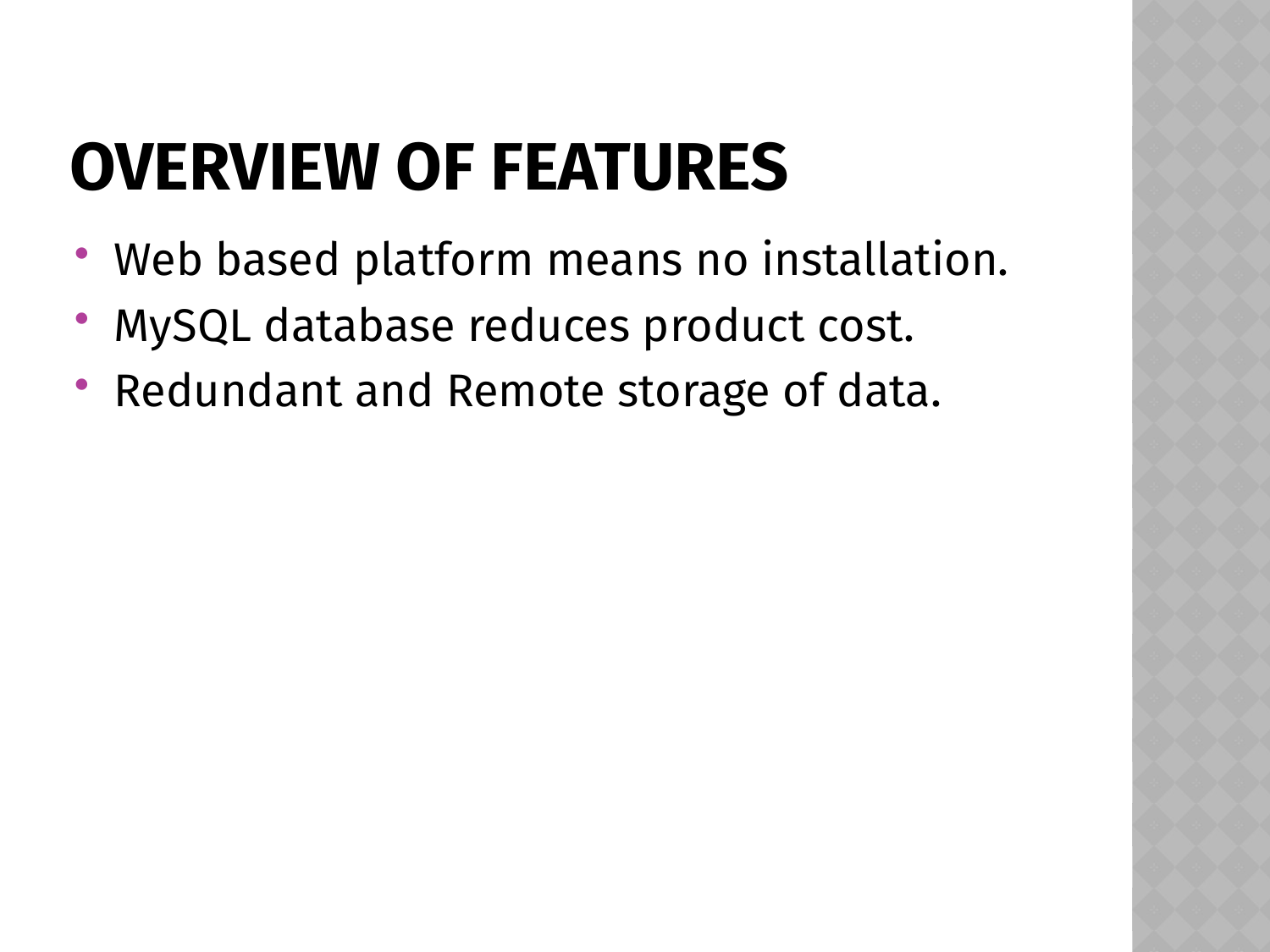

# Overview of features
Web based platform means no installation.
MySQL database reduces product cost.
Redundant and Remote storage of data.